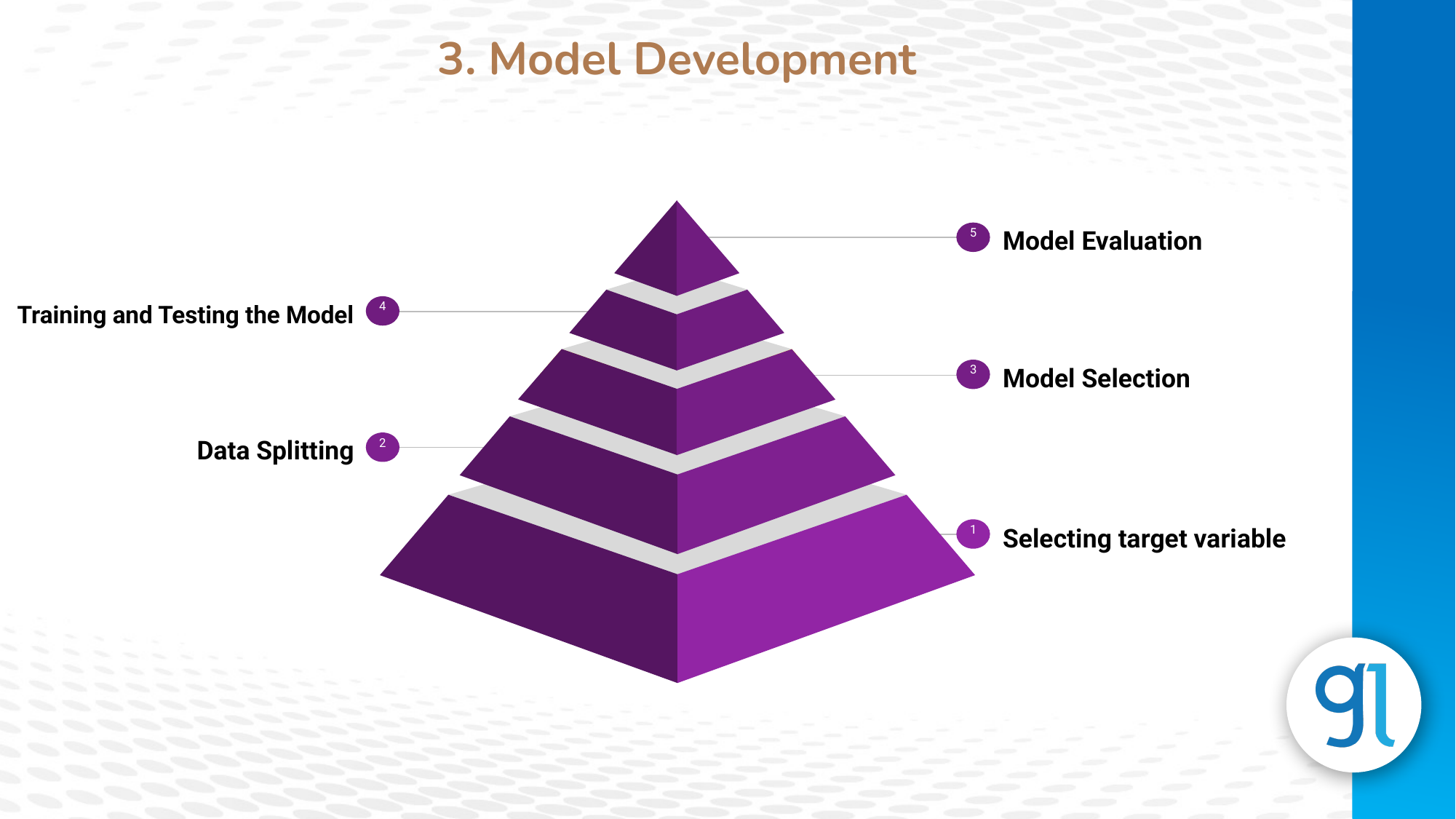

3. Model Development
Model Evaluation
5

Training and Testing the Model
4

Model Selection
3

Data Splitting
2

Selecting target variable
1